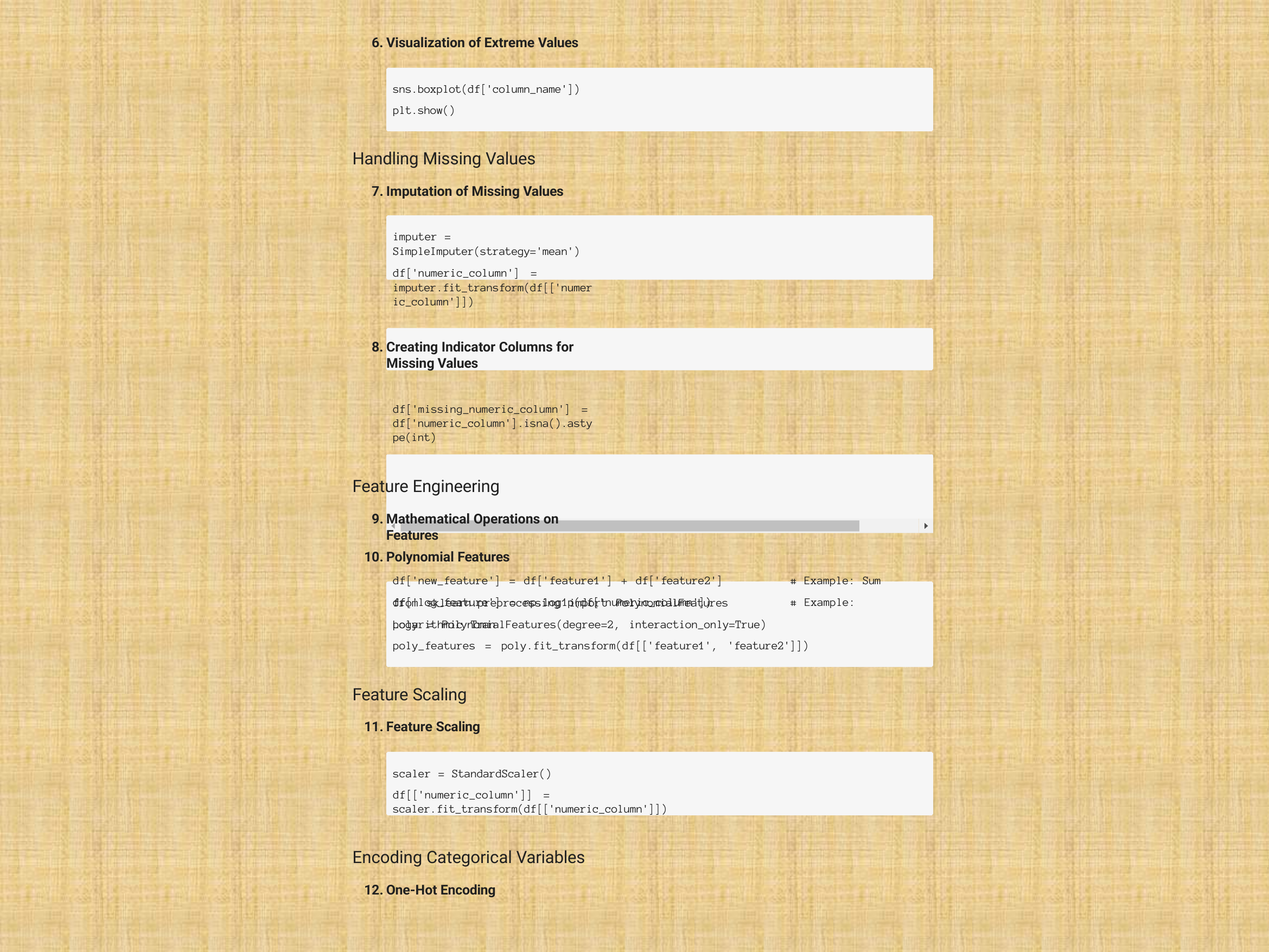

Visualization of Extreme Values

sns.boxplot(df['column_name']) plt.show()

Handling Missing Values
Imputation of Missing Values

imputer = SimpleImputer(strategy='mean')
df['numeric_column'] = imputer.fit_transform(df[['numeric_column']])

Creating Indicator Columns for Missing Values

df['missing_numeric_column'] = df['numeric_column'].isna().astype(int)

Feature Engineering
Mathematical Operations on Features

df['new_feature'] = df['feature1'] + df['feature2']	# Example: Sum df['log_feature'] = np.log1p(df['numeric_column'])	# Example: Logarithmic Tran

Polynomial Features

from sklearn.preprocessing import PolynomialFeatures
poly = PolynomialFeatures(degree=2, interaction_only=True) poly_features = poly.fit_transform(df[['feature1', 'feature2']])

Feature Scaling
Feature Scaling

scaler = StandardScaler()
df[['numeric_column']] = scaler.fit_transform(df[['numeric_column']])

Encoding Categorical Variables
One-Hot Encoding